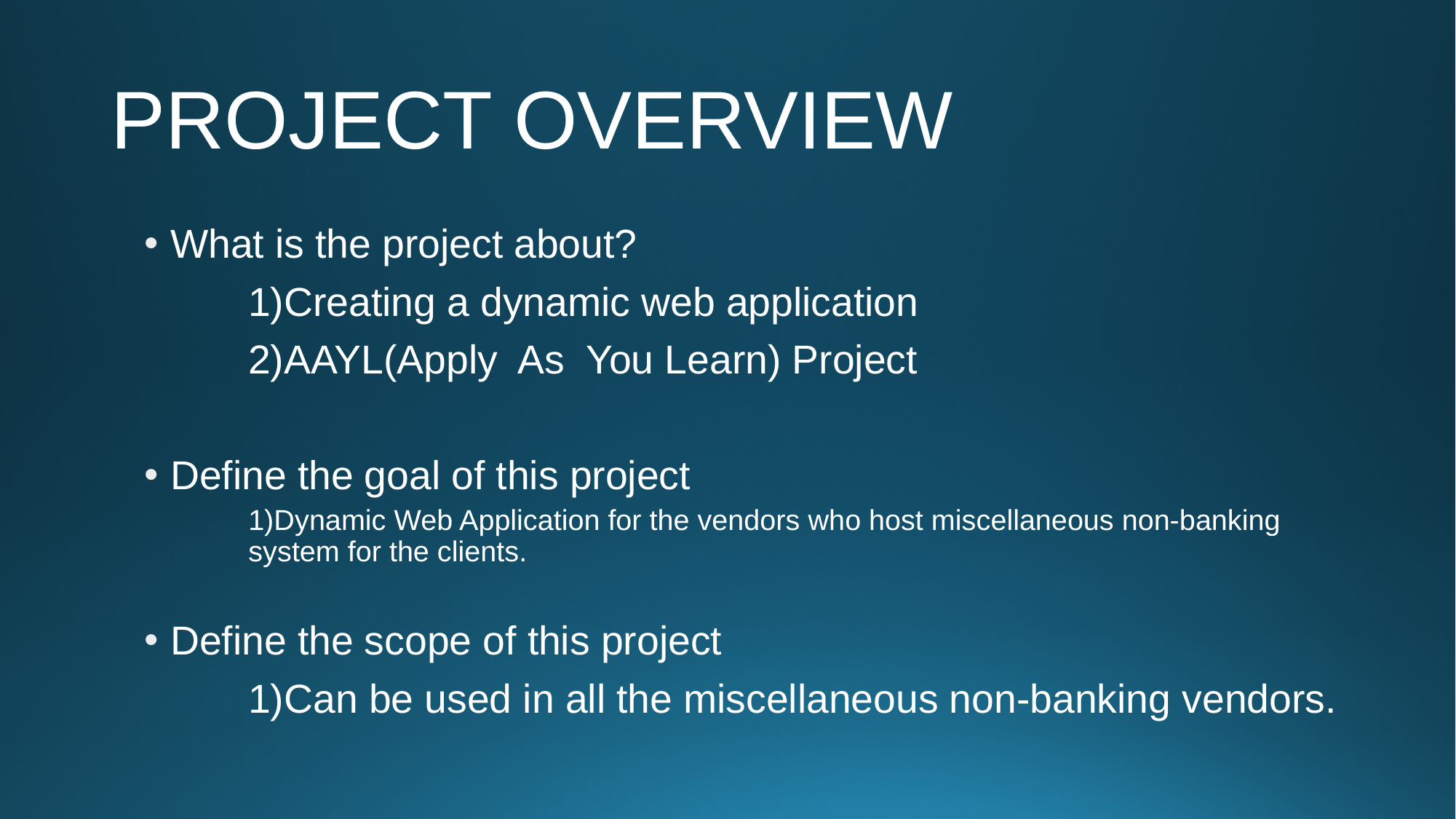

# PROJECT OVERVIEW
What is the project about?
	1)Creating a dynamic web application
	2)AAYL(Apply  As  You Learn) Project

Define the goal of this project
1)Dynamic Web Application for the vendors who host miscellaneous non-banking system for the clients.

Define the scope of this project
	1)Can be used in all the miscellaneous non-banking vendors.